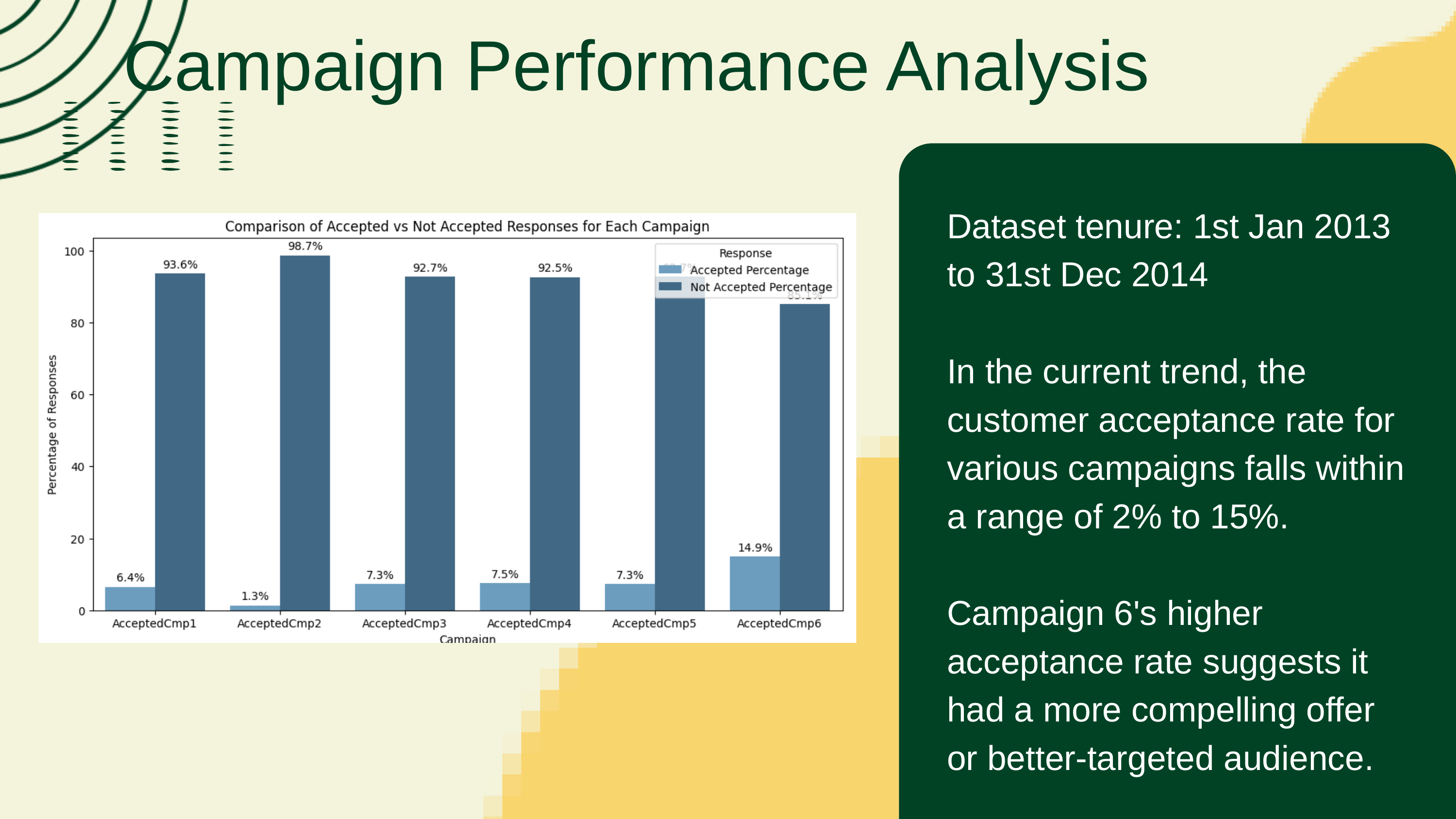

Campaign Performance Analysis

Dataset tenure: 1st Jan 2013 to 31st Dec 2014

In the current trend, the customer acceptance rate for various campaigns falls within a range of 2% to 15%.

Campaign 6's higher acceptance rate suggests it had a more compelling offer or better-targeted audience.